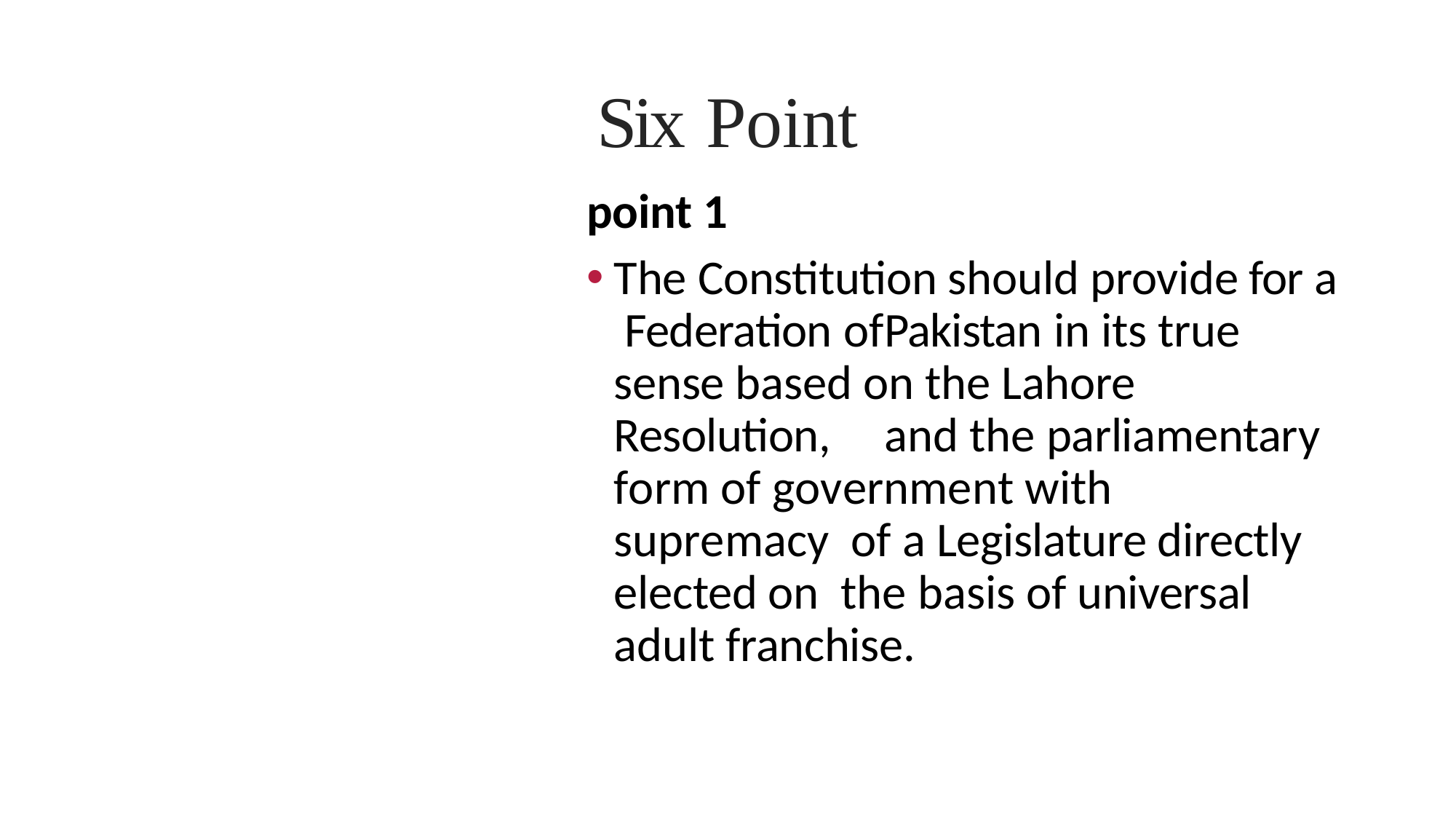

# Six	Point
point 1
The Constitution should provide for a  Federation of	Pakistan in its true  sense based on the Lahore  Resolution,	and the parliamentary  form of government with	supremacy  of a Legislature directly elected on  the basis of universal adult franchise.